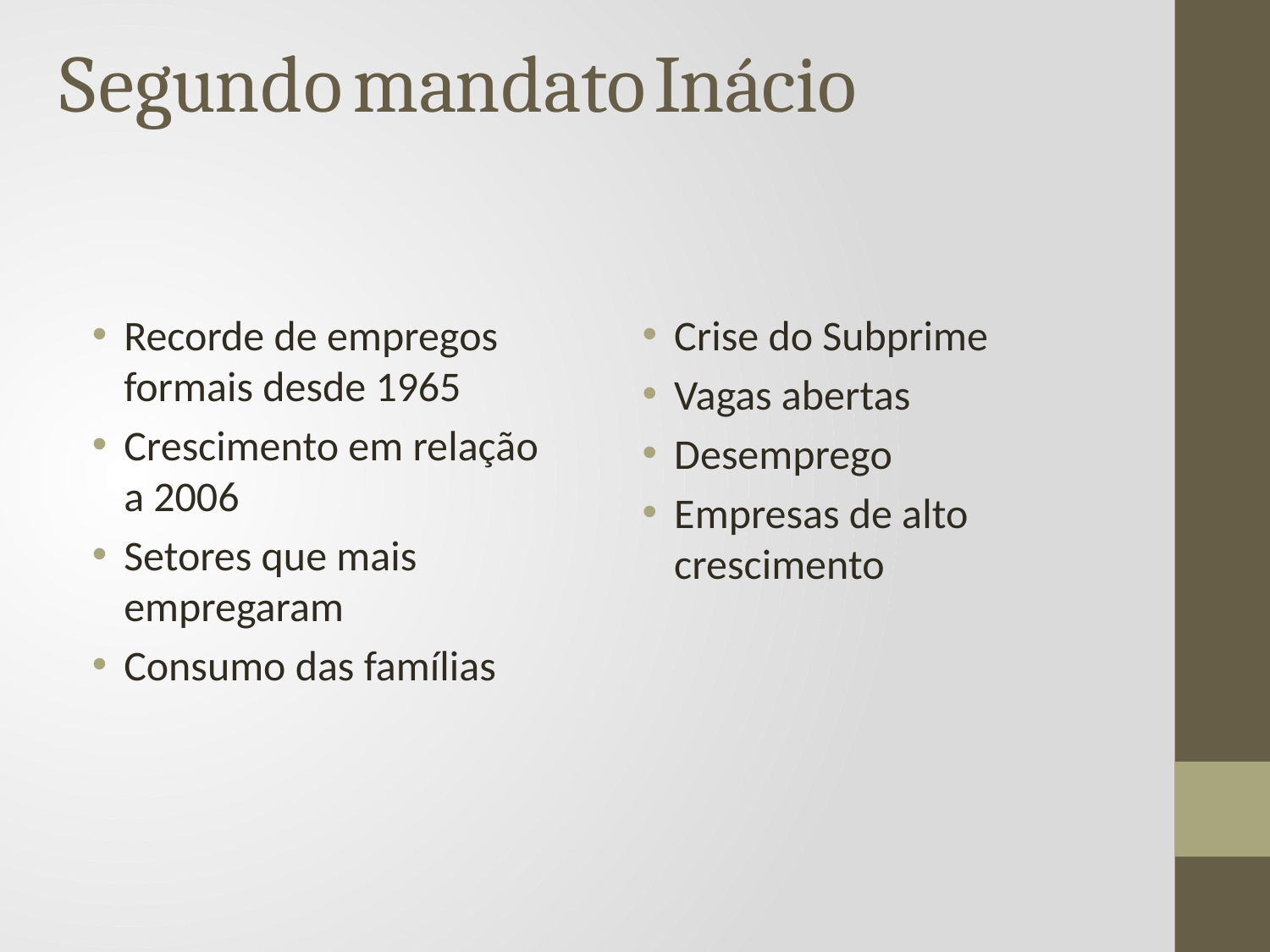

Segundo mandato Inácio

Recorde de empregos  formais desde 1965
Crescimento em relação a 2006
Setores que mais empregaram
Consumo das famílias

Crise do Subprime
Vagas abertas
Desemprego
Empresas de alto crescimento